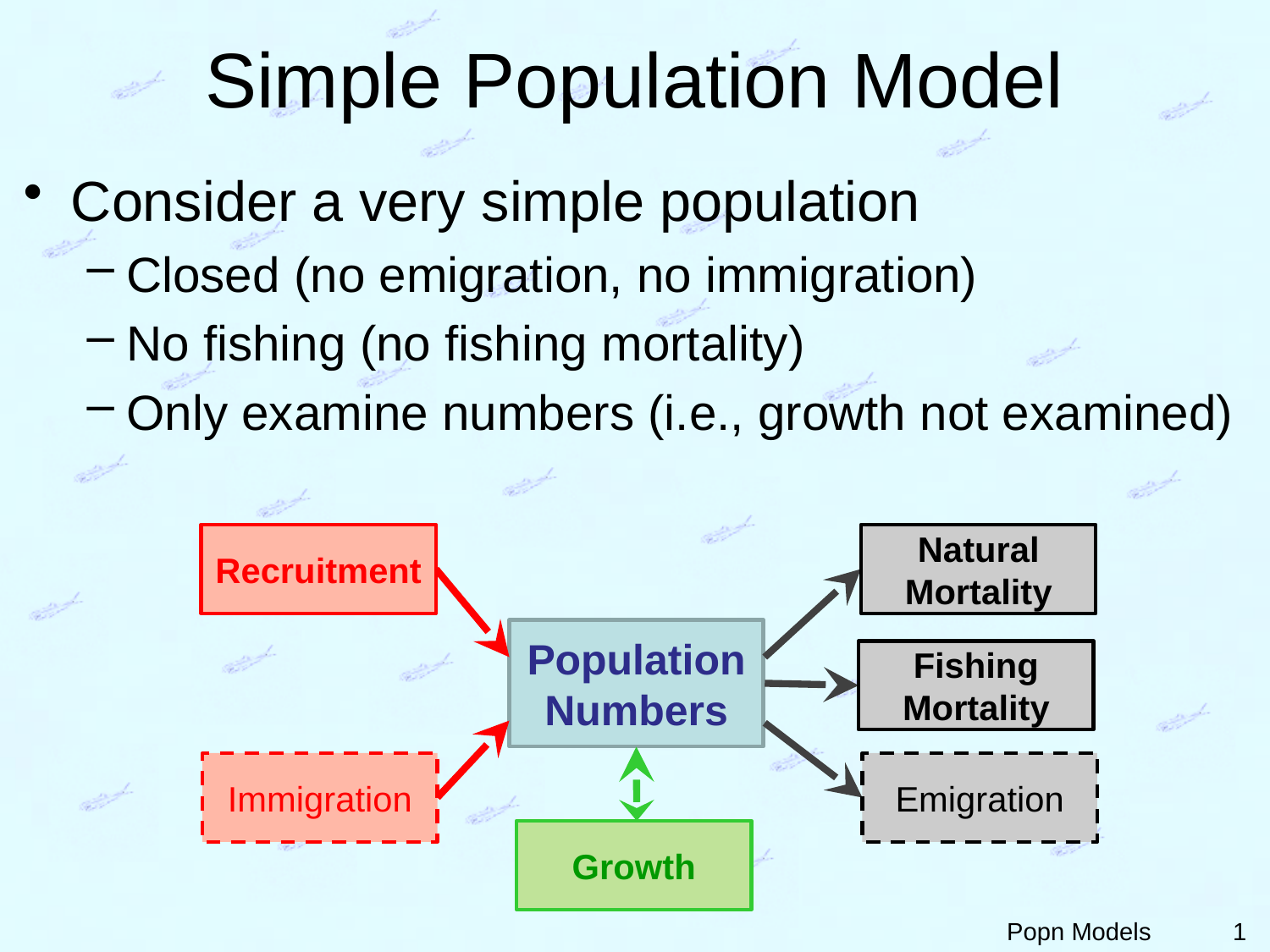

# Simple Population Model
Consider a very simple population
Closed (no emigration, no immigration)
No fishing (no fishing mortality)
Only examine numbers (i.e., growth not examined)
Recruitment
Natural Mortality
Population
Numbers
Fishing Mortality
Immigration
Emigration
Growth
1
Popn Models